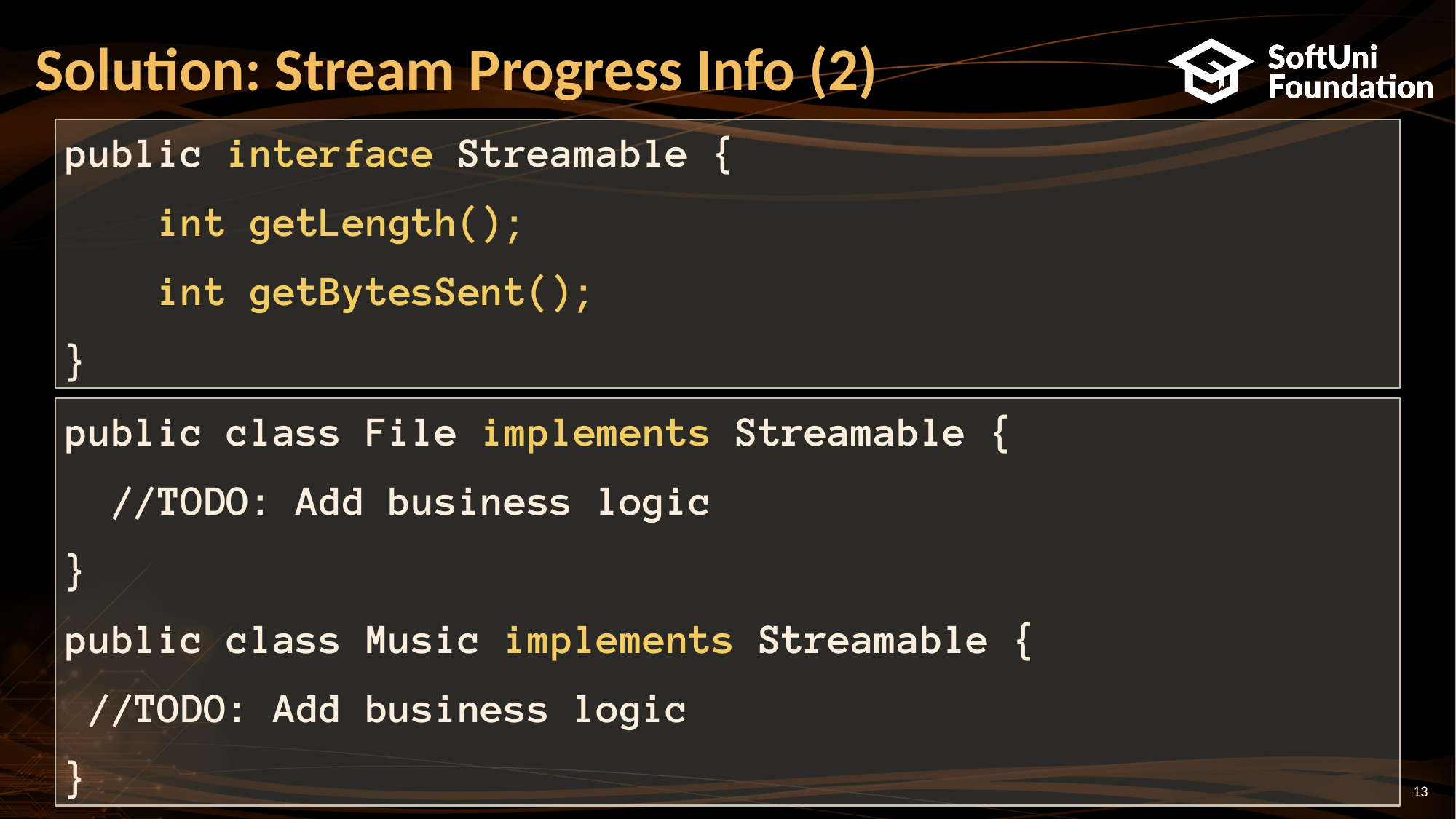

Solution: Stream Progress Info (2)
public interface Streamable {
    int getLength();
    int getBytesSent();
}
public class File implements Streamable {
  //TODO: Add business logic
}
public class Music implements Streamable {
 //TODO: Add business logic
}
13